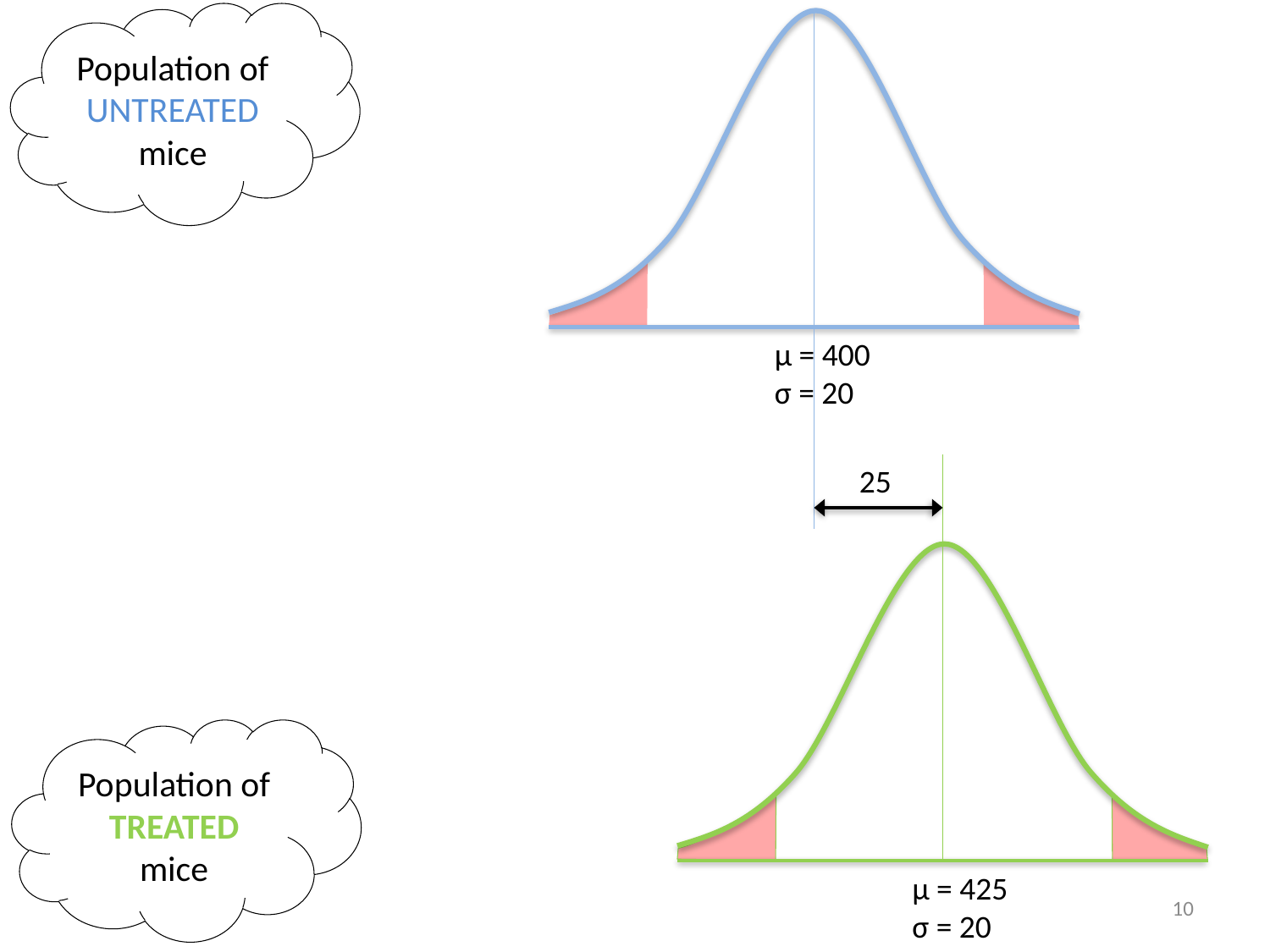

Population of UNTREATED mice

µ = 400
σ = 20

25
Population of TREATED mice
µ = 425
σ = 20
10